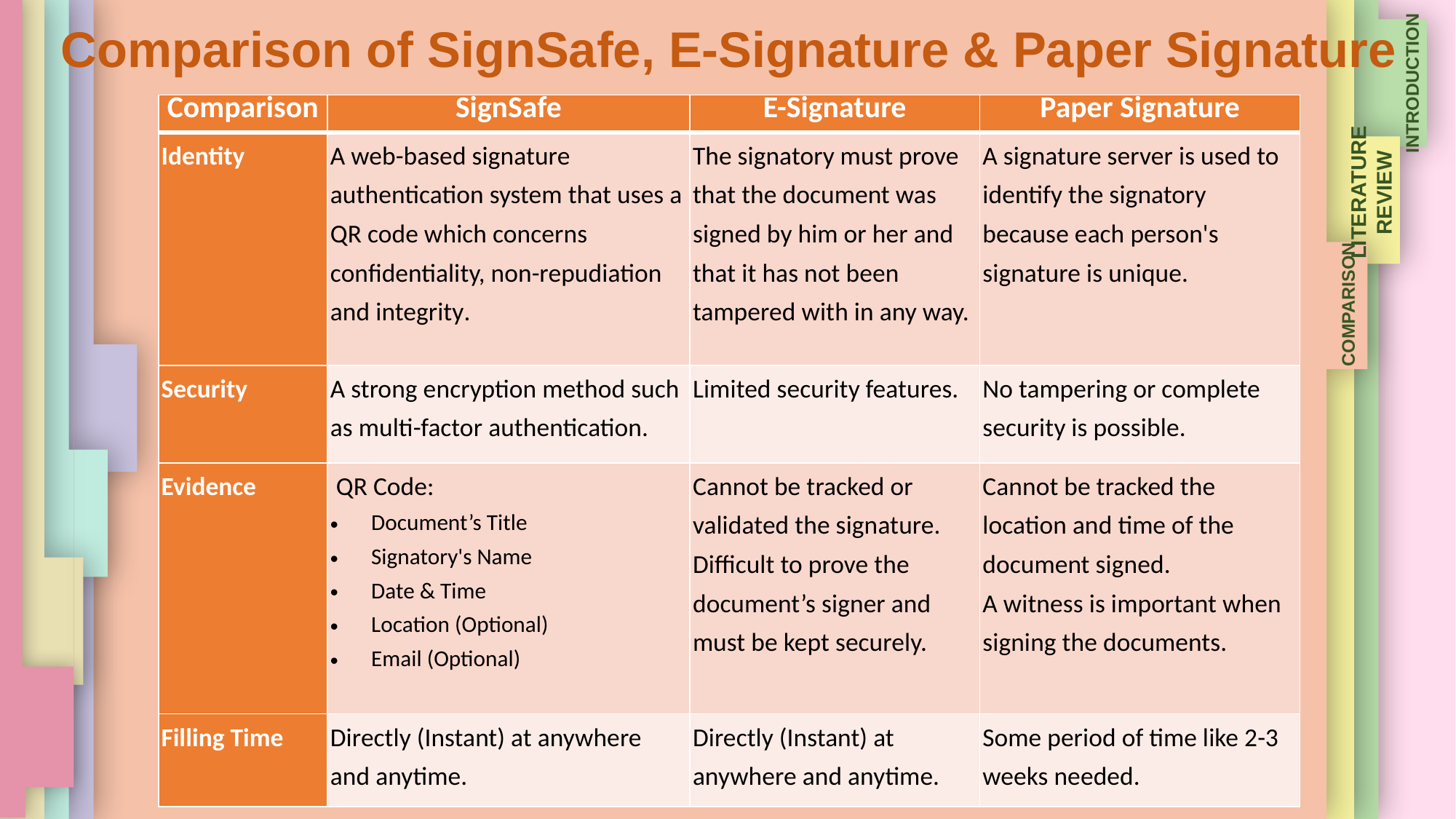

Comparison of SignSafe, E-Signature & Paper Signature
INTRODUCTION
| Comparison | SignSafe | E-Signature | Paper Signature |
| --- | --- | --- | --- |
| Identity | A web-based signature authentication system that uses a QR code which concerns confidentiality, non-repudiation and integrity. | The signatory must prove that the document was signed by him or her and that it has not been tampered with in any way. | A signature server is used to identify the signatory because each person's signature is unique. |
| Security | A strong encryption method such as multi-factor authentication. | Limited security features. | No tampering or complete security is possible. |
| Evidence | QR Code: Document’s Title Signatory's Name Date & Time Location (Optional) Email (Optional) | Cannot be tracked or validated the signature. Difficult to prove the document’s signer and must be kept securely. | Cannot be tracked the location and time of the document signed. A witness is important when signing the documents. |
| Filling Time | Directly (Instant) at anywhere and anytime. | Directly (Instant) at anywhere and anytime. | Some period of time like 2-3 weeks needed. |
LITERATURE
REVIEW
COMPARISON